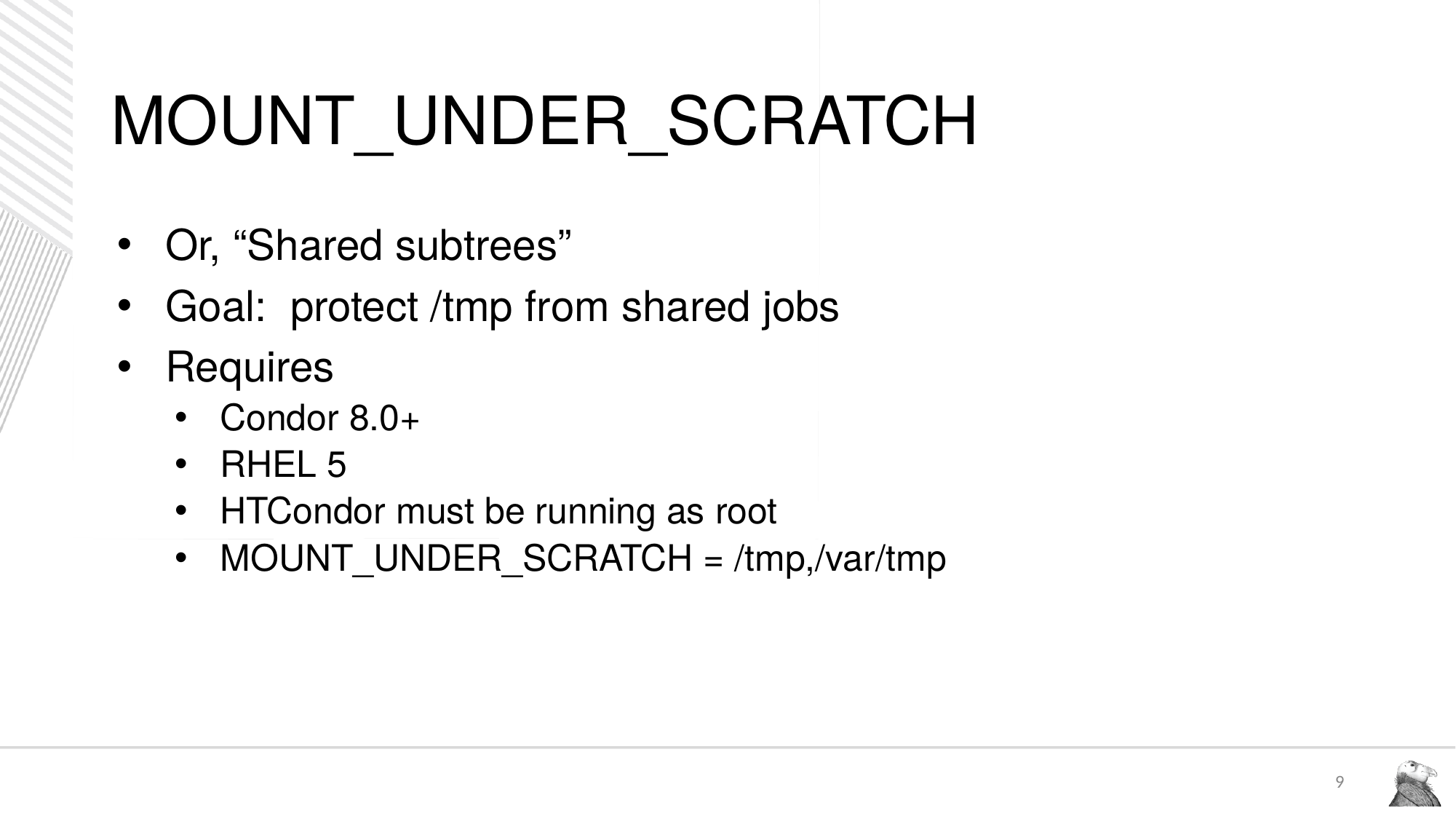

# MOUNT_UNDER_SCRATCH
Or, “Shared subtrees”
Goal:  protect /tmp from shared jobs
Requires
Condor 8.0+
RHEL 5
HTCondor must be running as root
MOUNT_UNDER_SCRATCH = /tmp,/var/tmp
9